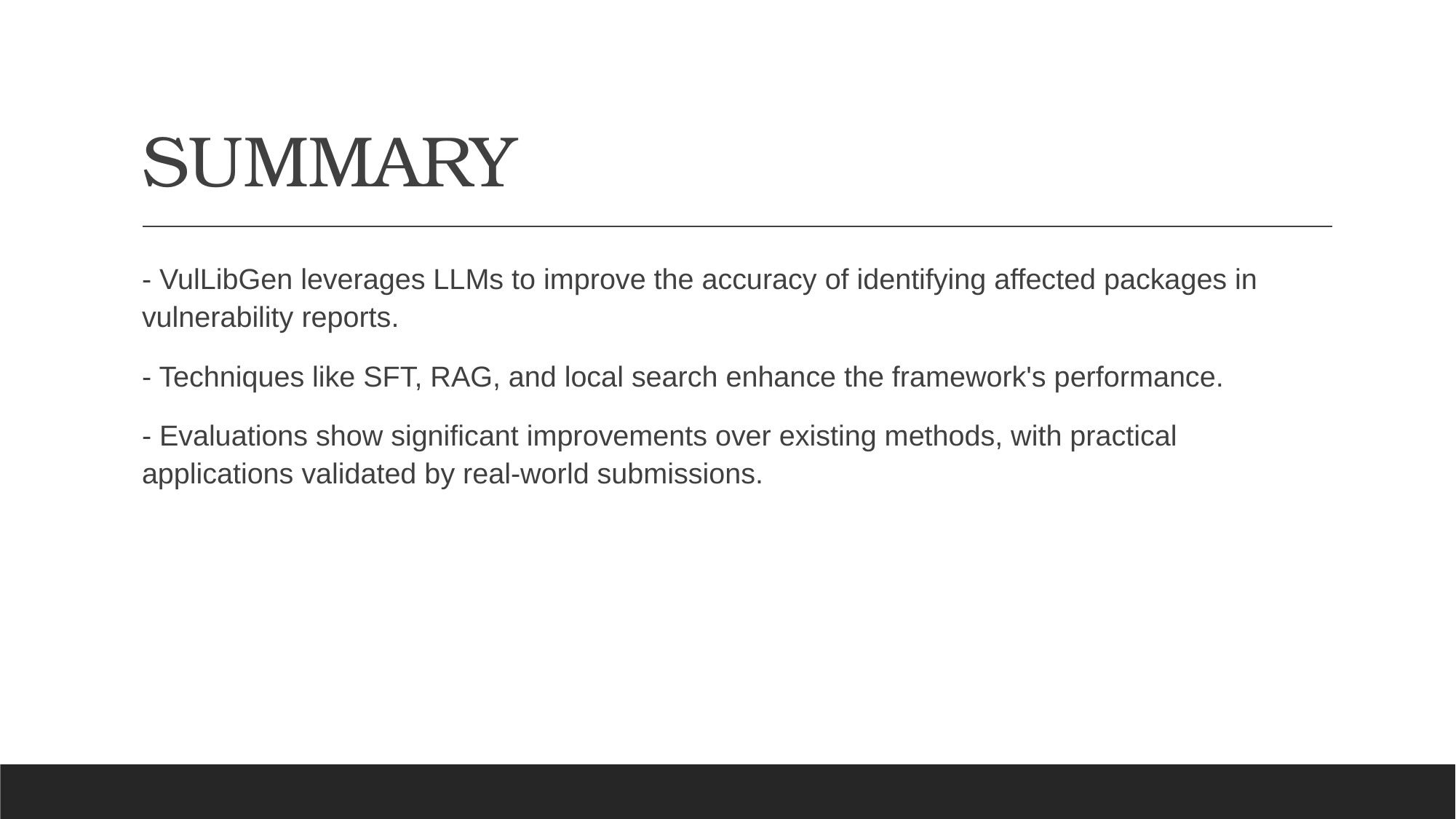

# SUMMARY
- VulLibGen leverages LLMs to improve the accuracy of identifying affected packages in vulnerability reports.
- Techniques like SFT, RAG, and local search enhance the framework's performance.
- Evaluations show significant improvements over existing methods, with practical applications validated by real-world submissions.